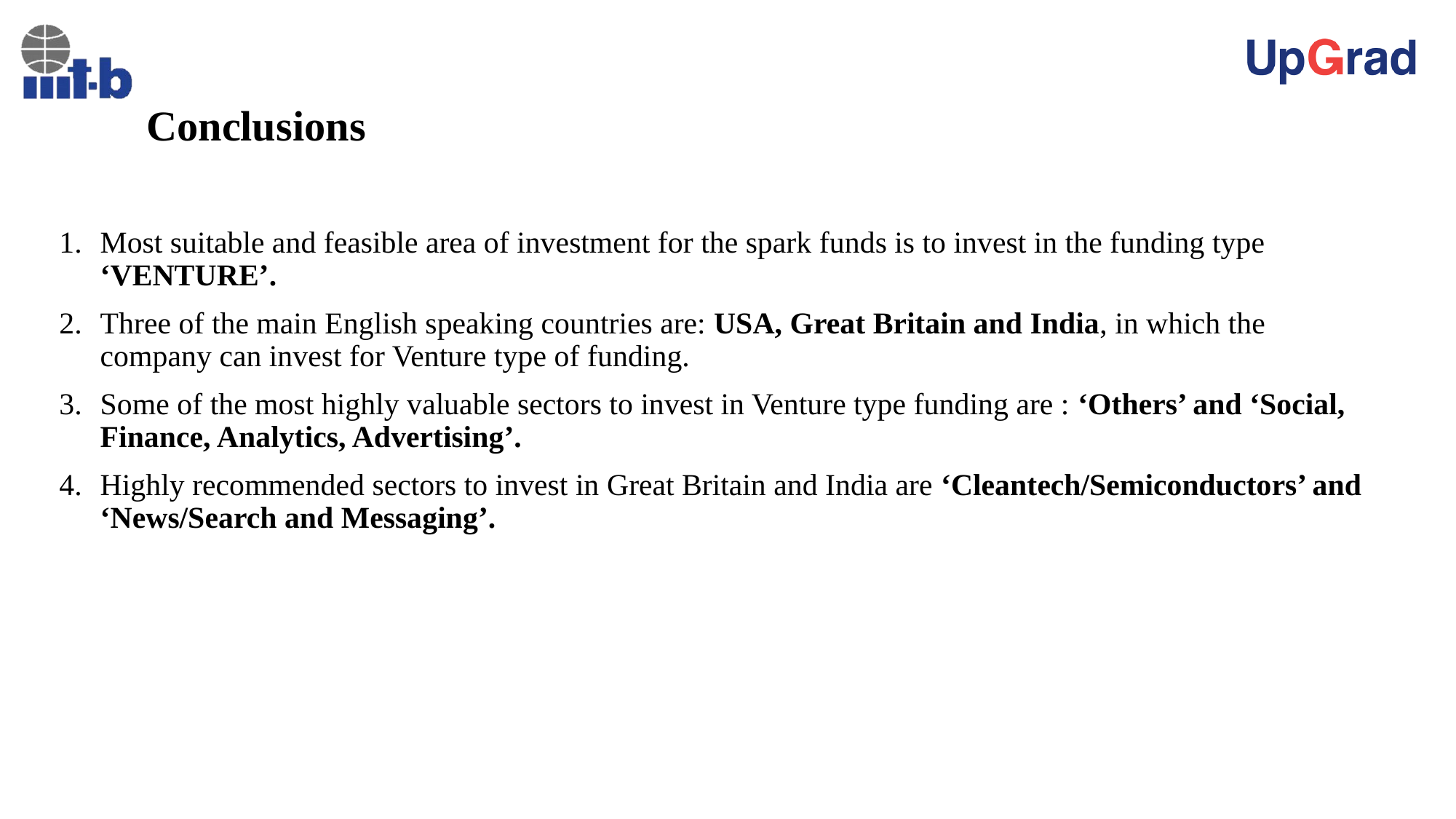

# Conclusions
Most suitable and feasible area of investment for the spark funds is to invest in the funding type ‘VENTURE’.
Three of the main English speaking countries are: USA, Great Britain and India, in which the company can invest for Venture type of funding.
Some of the most highly valuable sectors to invest in Venture type funding are : ‘Others’ and ‘Social, Finance, Analytics, Advertising’.
Highly recommended sectors to invest in Great Britain and India are ‘Cleantech/Semiconductors’ and ‘News/Search and Messaging’.